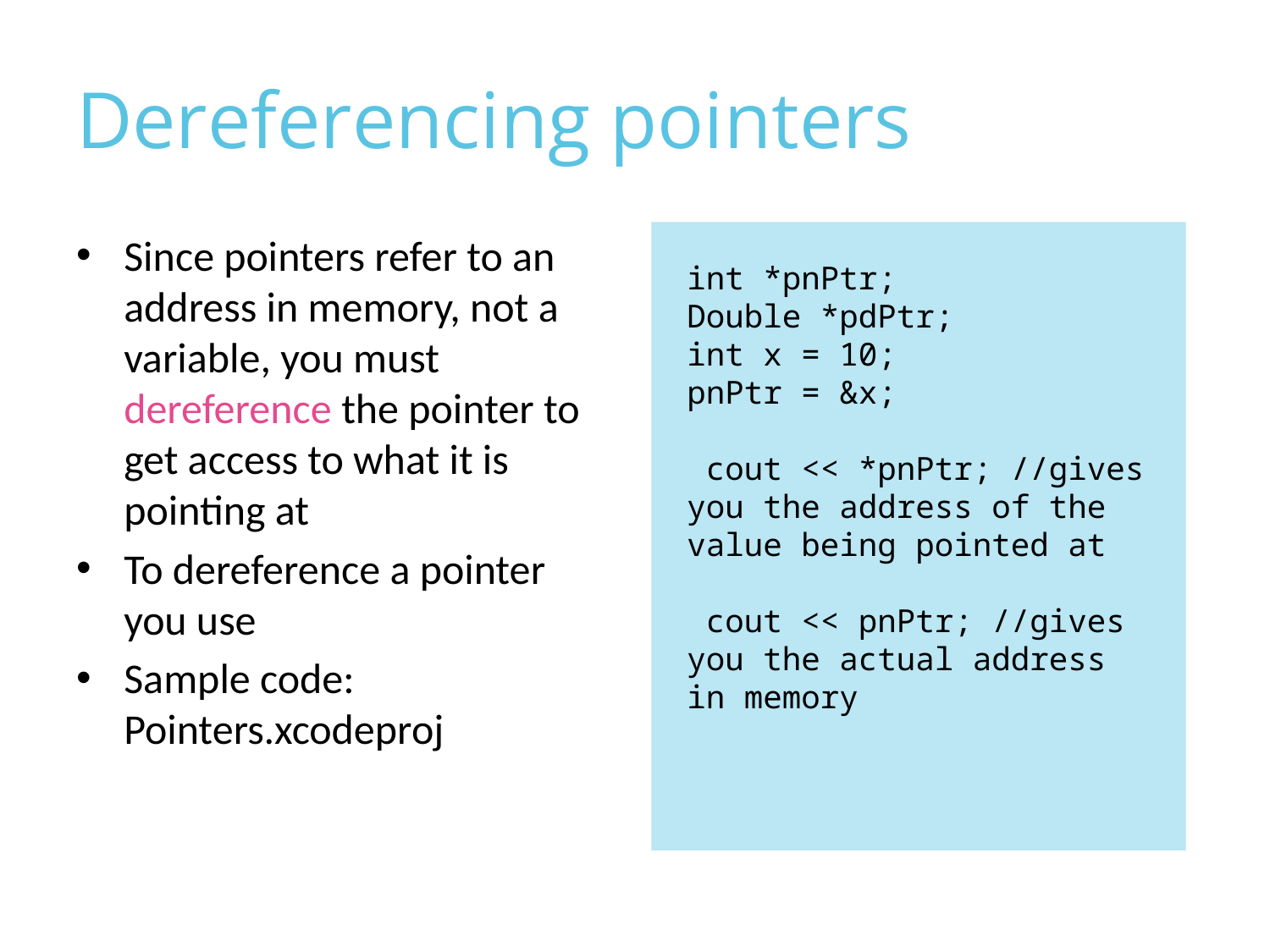

# Dereferencing pointers
Since pointers refer to an address in memory, not a variable, you must dereference the pointer to get access to what it is pointing at
To dereference a pointer you use
Sample code: Pointers.xcodeproj

int *pnPtr;
Double *pdPtr;
int x = 10;
pnPtr = &x;

 cout << *pnPtr; //gives you the address of the value being pointed at

 cout << pnPtr; //gives you the actual address in memory